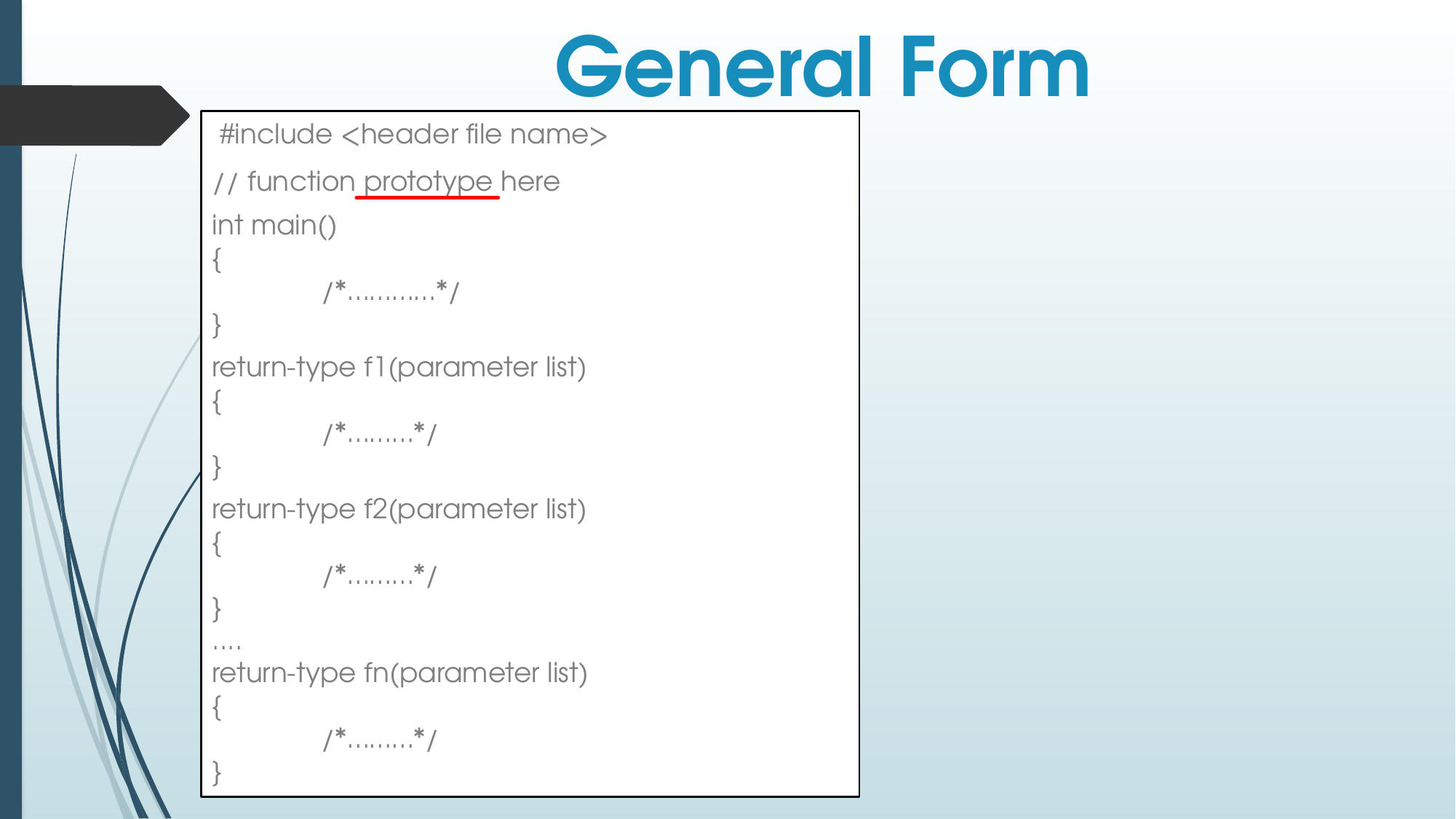

# General Form
 #include <header file name>

// function prototype here

int main()
{
	/*…………*/
}

return-type f1(parameter list)
{
	/*………*/
}

return-type f2(parameter list)
{
	/*………*/
}
....
return-type fn(parameter list)
{
	/*………*/
}